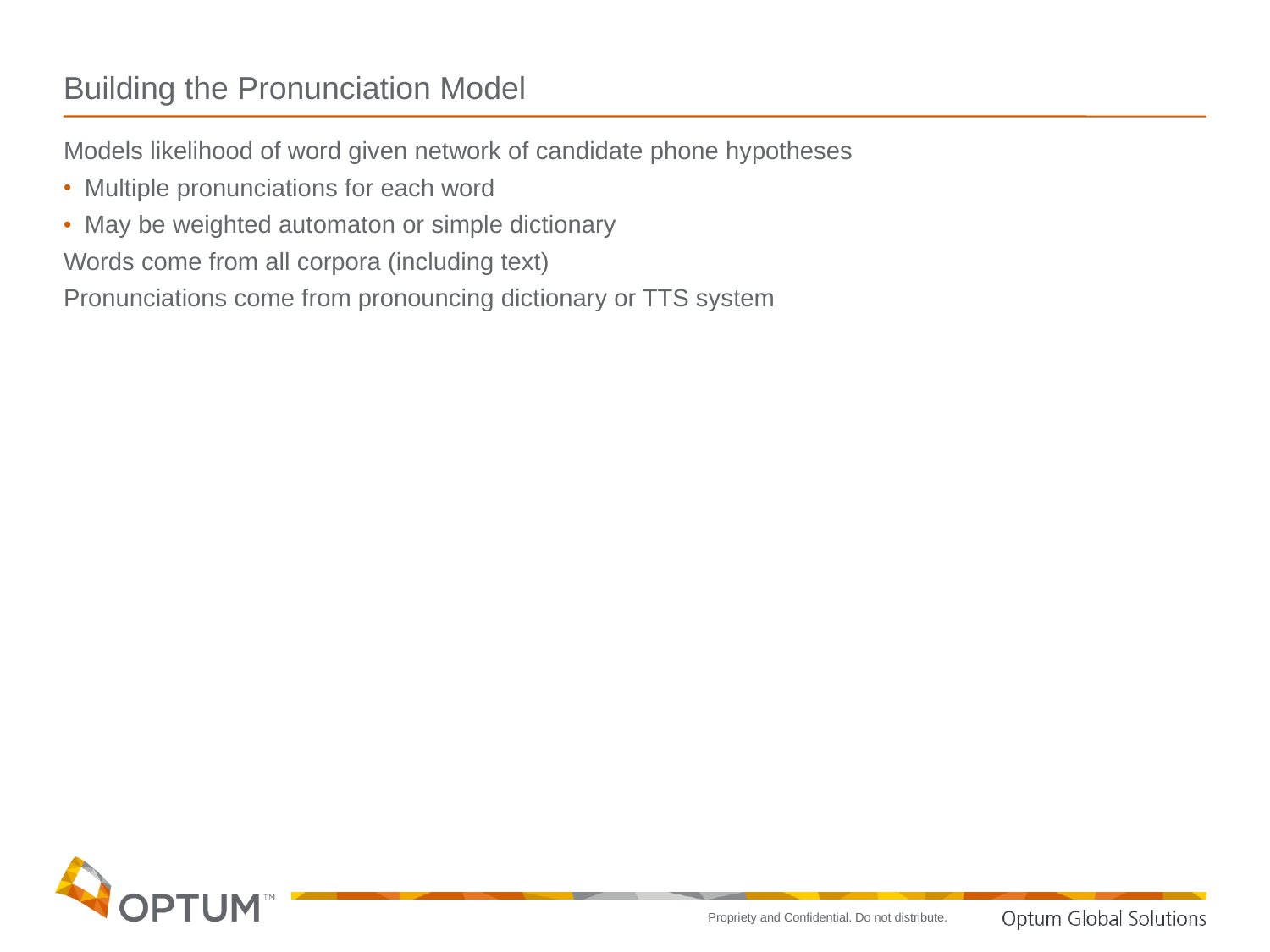

# Building the Pronunciation Model
Models likelihood of word given network of candidate phone hypotheses
Multiple pronunciations for each word
May be weighted automaton or simple dictionary
Words come from all corpora (including text)
Pronunciations come from pronouncing dictionary or TTS system